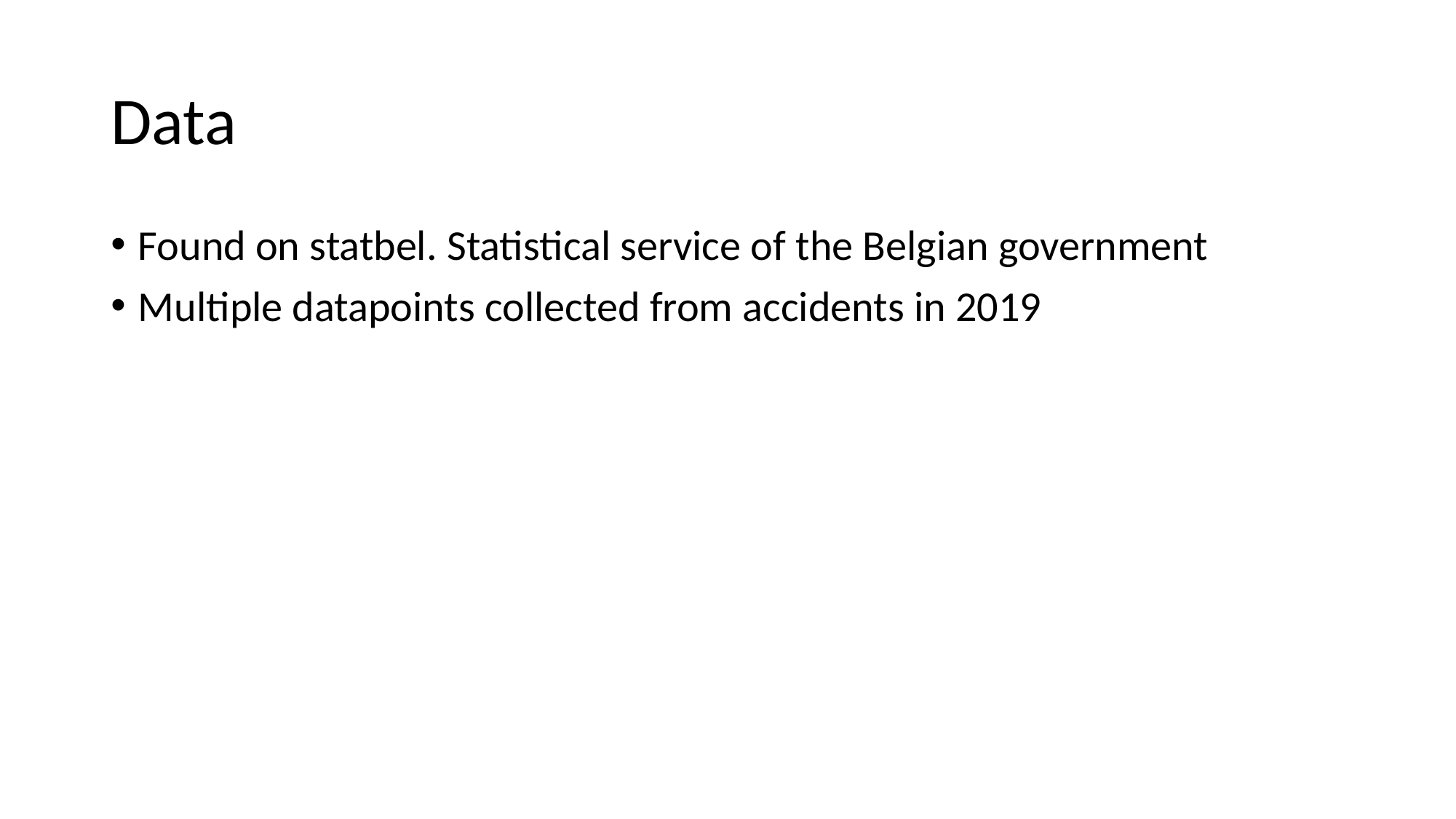

# Data
Found on statbel. Statistical service of the Belgian government
Multiple datapoints collected from accidents in 2019